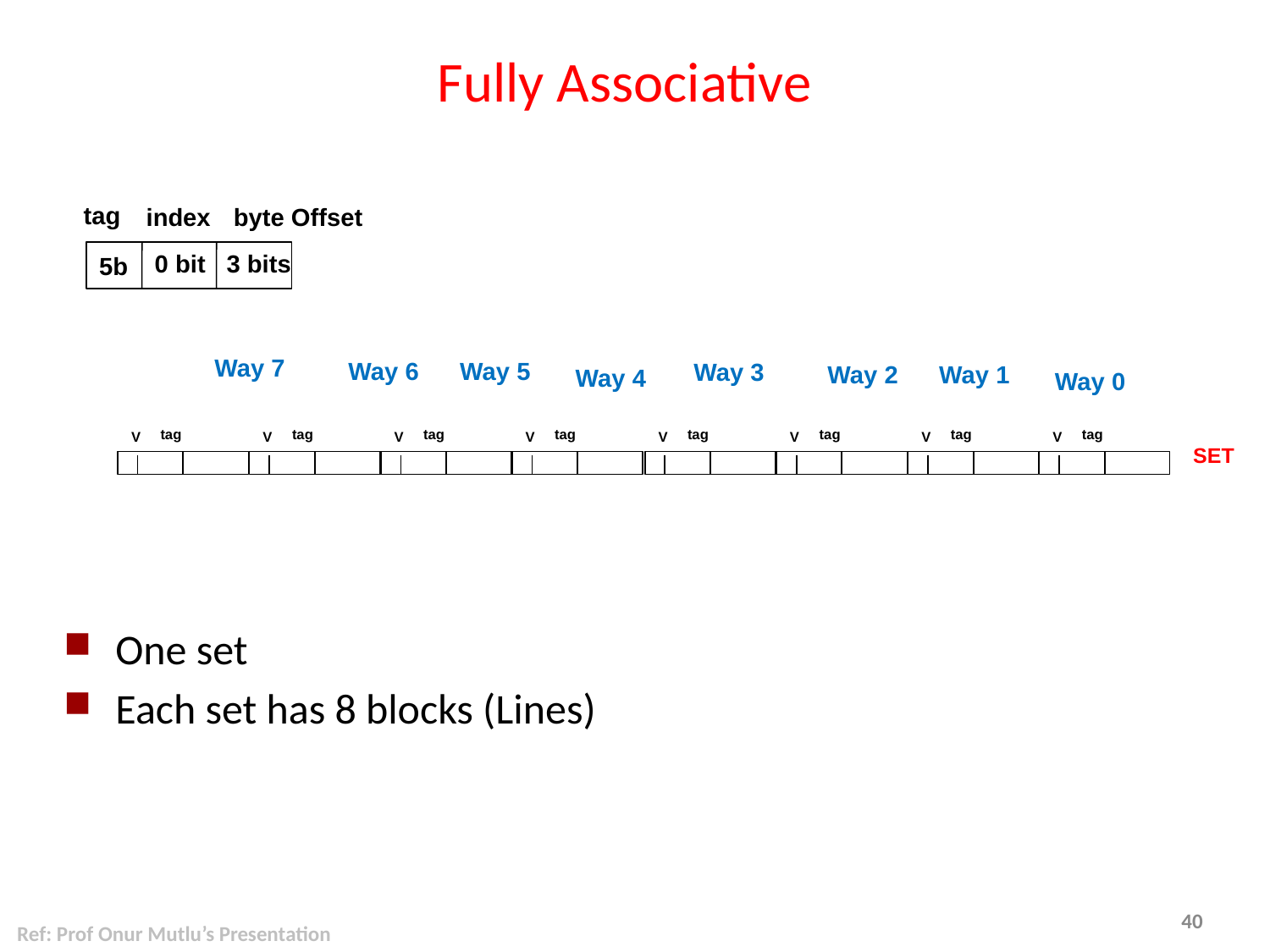

# Fully Associative
tag
index
byte Offset
0 bit

3 bits
5b
Way 7
Way 6
Way 5
Way 4
Way 3
Way 2
Way 1
Way 0
tag
tag
tag
tag
V
V
V
V

tag
tag
tag
tag
V
V
V
V

SET
One set
Each set has 8 blocks (Lines)

Ref: Prof Onur Mutlu’s Presentation